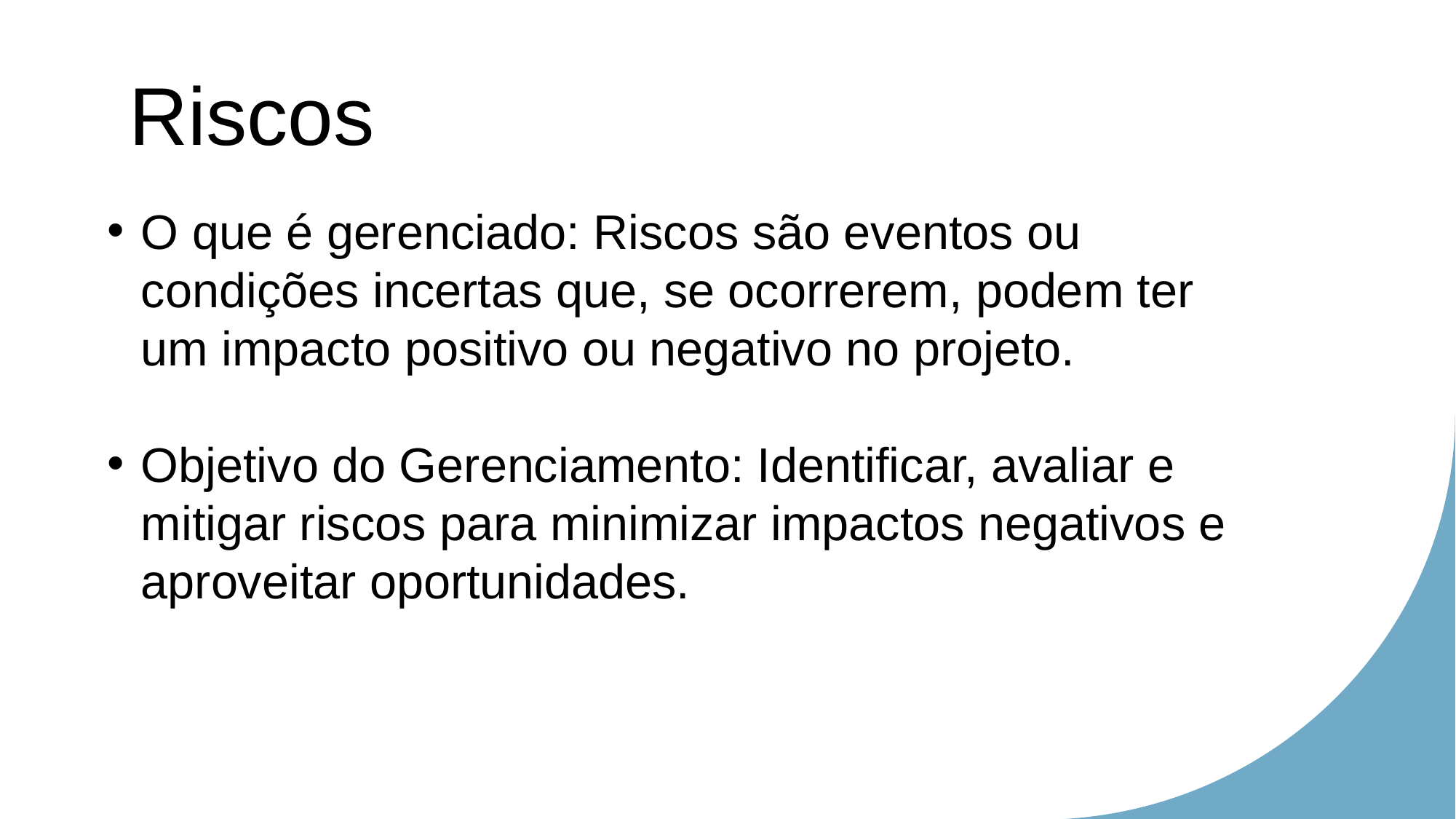

Qualidade
Partes Interessadas
Recursos
Escopo
Aquisições
Riscos
O que é gerenciado: Riscos são eventos ou condições incertas que, se ocorrerem, podem ter um impacto positivo ou negativo no projeto.

Objetivo do Gerenciamento: Identificar, avaliar e mitigar riscos para minimizar impactos negativos e aproveitar oportunidades.
Cronograma
Custos
Comunicação
Integração